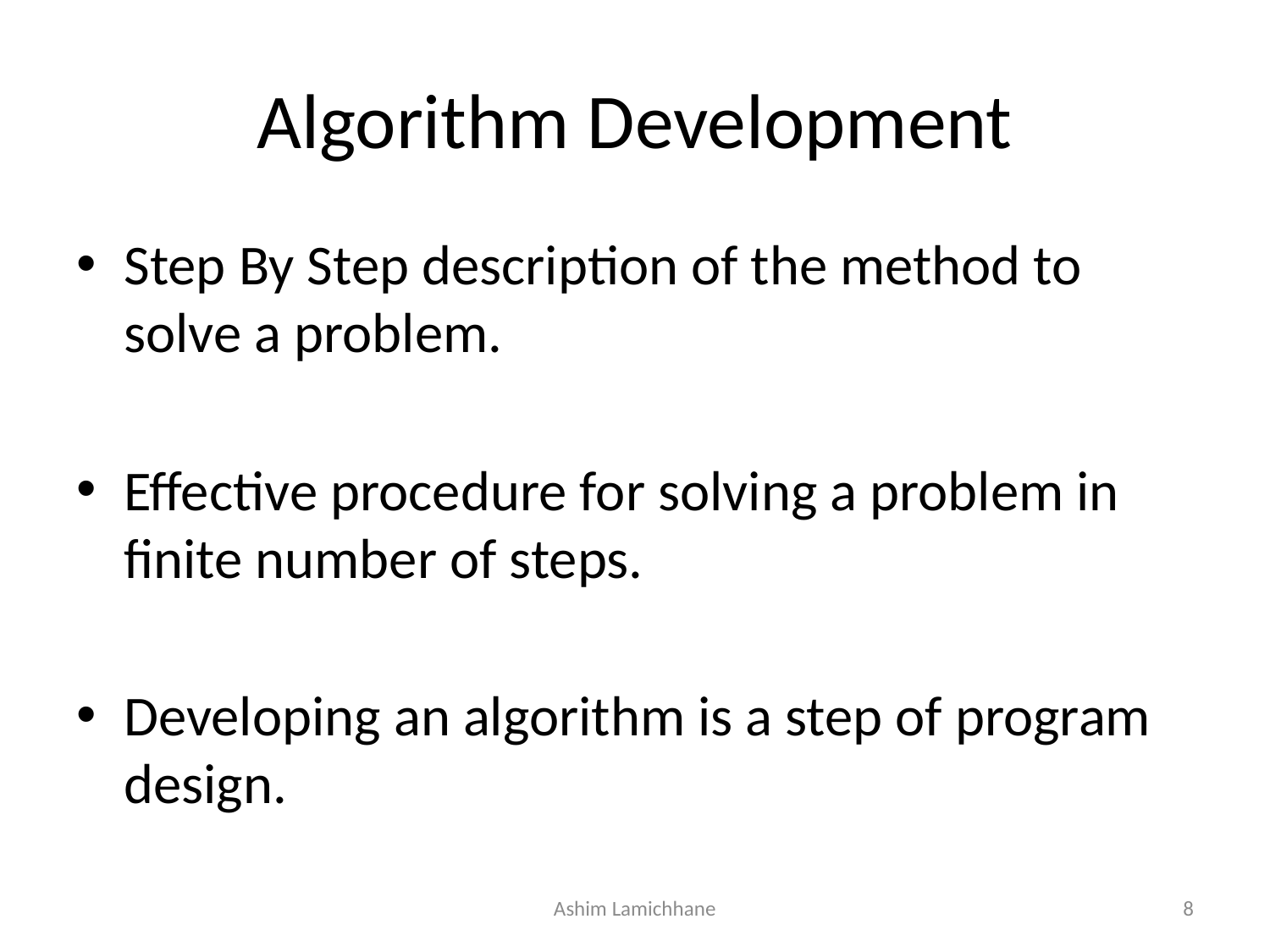

# Algorithm Development
Step By Step description of the method to solve a problem.

Effective procedure for solving a problem in finite number of steps.

Developing an algorithm is a step of program design.
Ashim Lamichhane
8